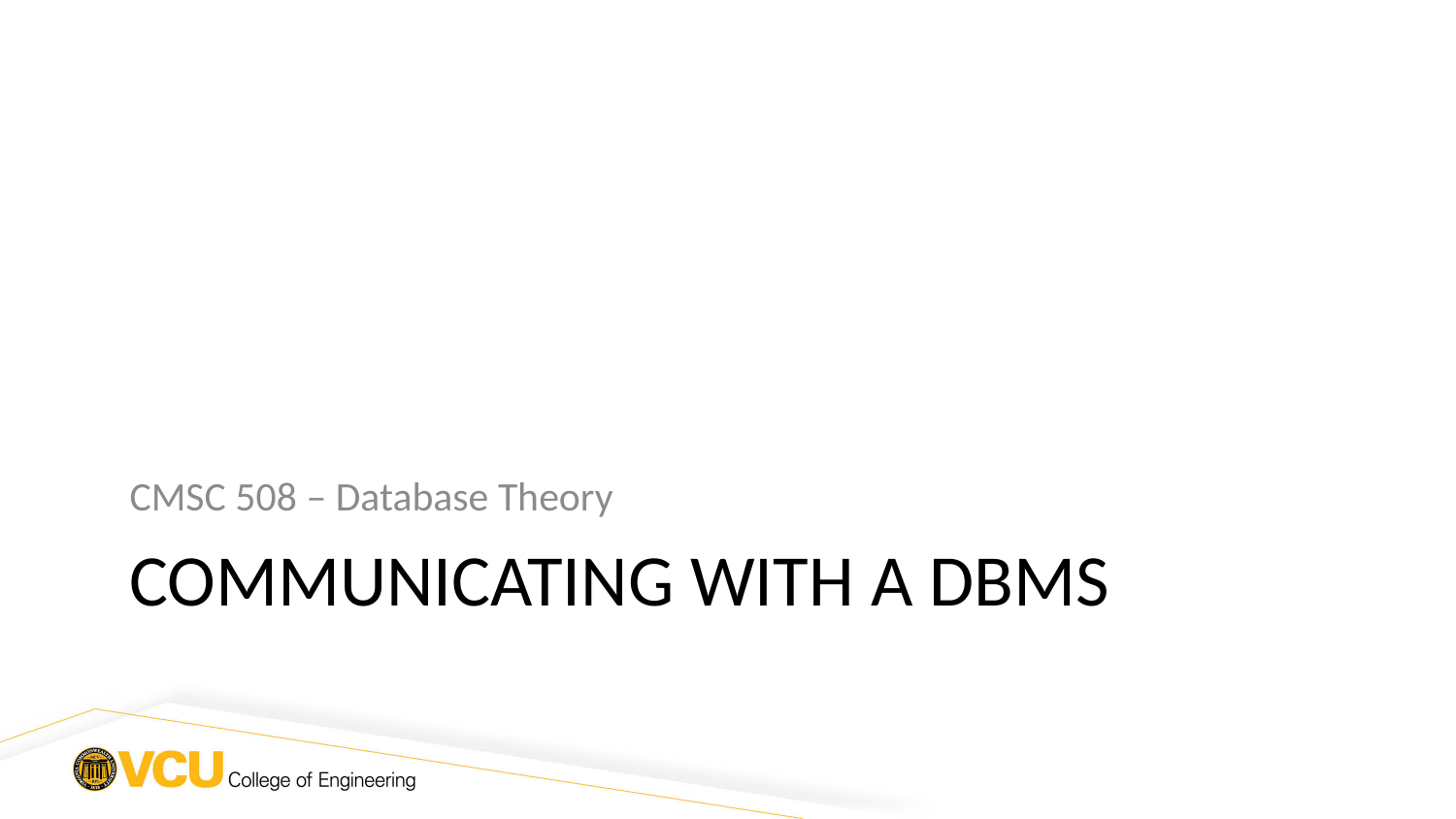

CMSC 508 – Database Theory
# Communicating with a DBMS